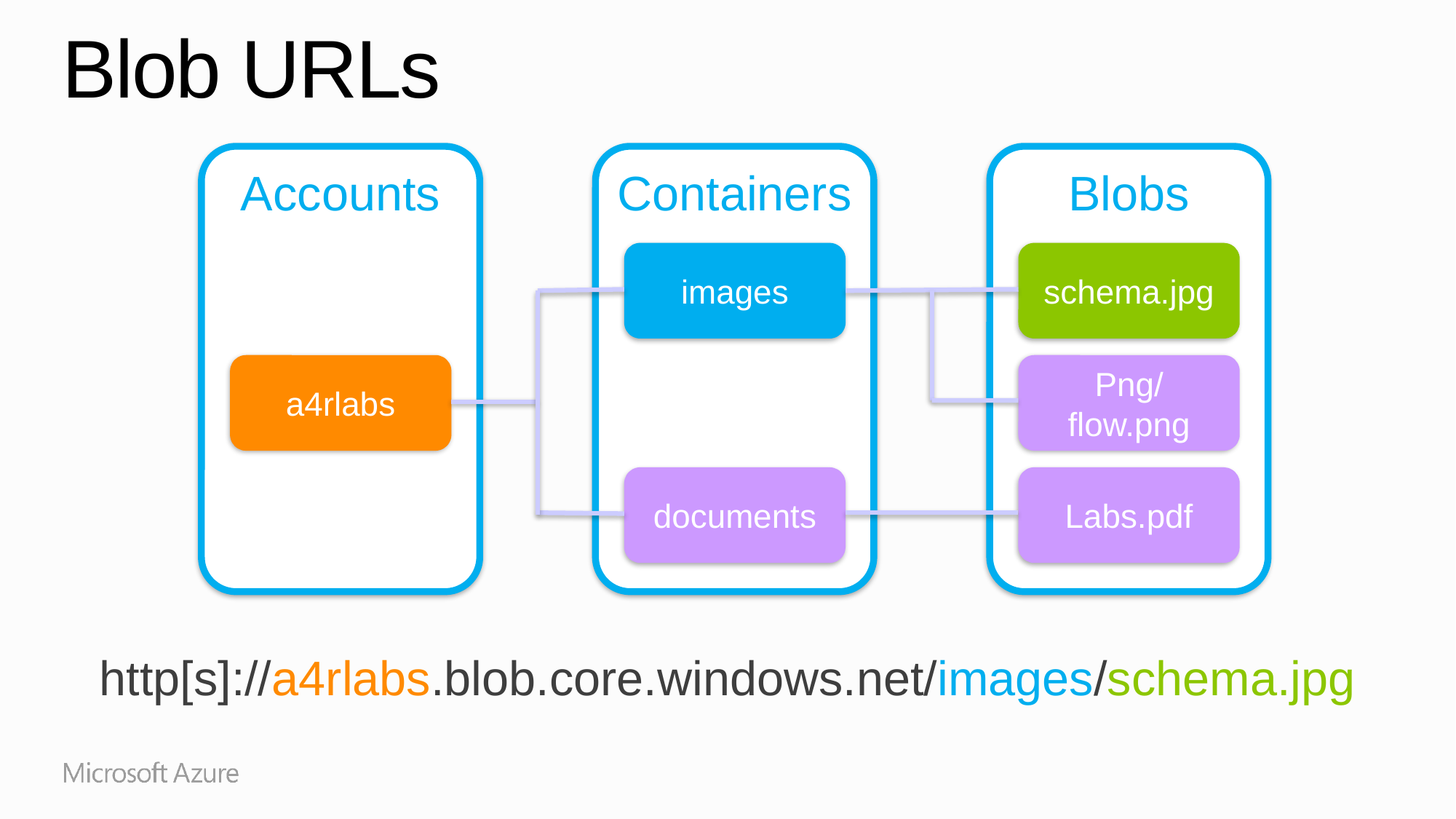

# Blob URLs
Accounts
Containers
Blobs
images
schema.jpg
a4rlabs
Png/flow.png
documents
Labs.pdf
http[s]://a4rlabs.blob.core.windows.net/images/schema.jpg